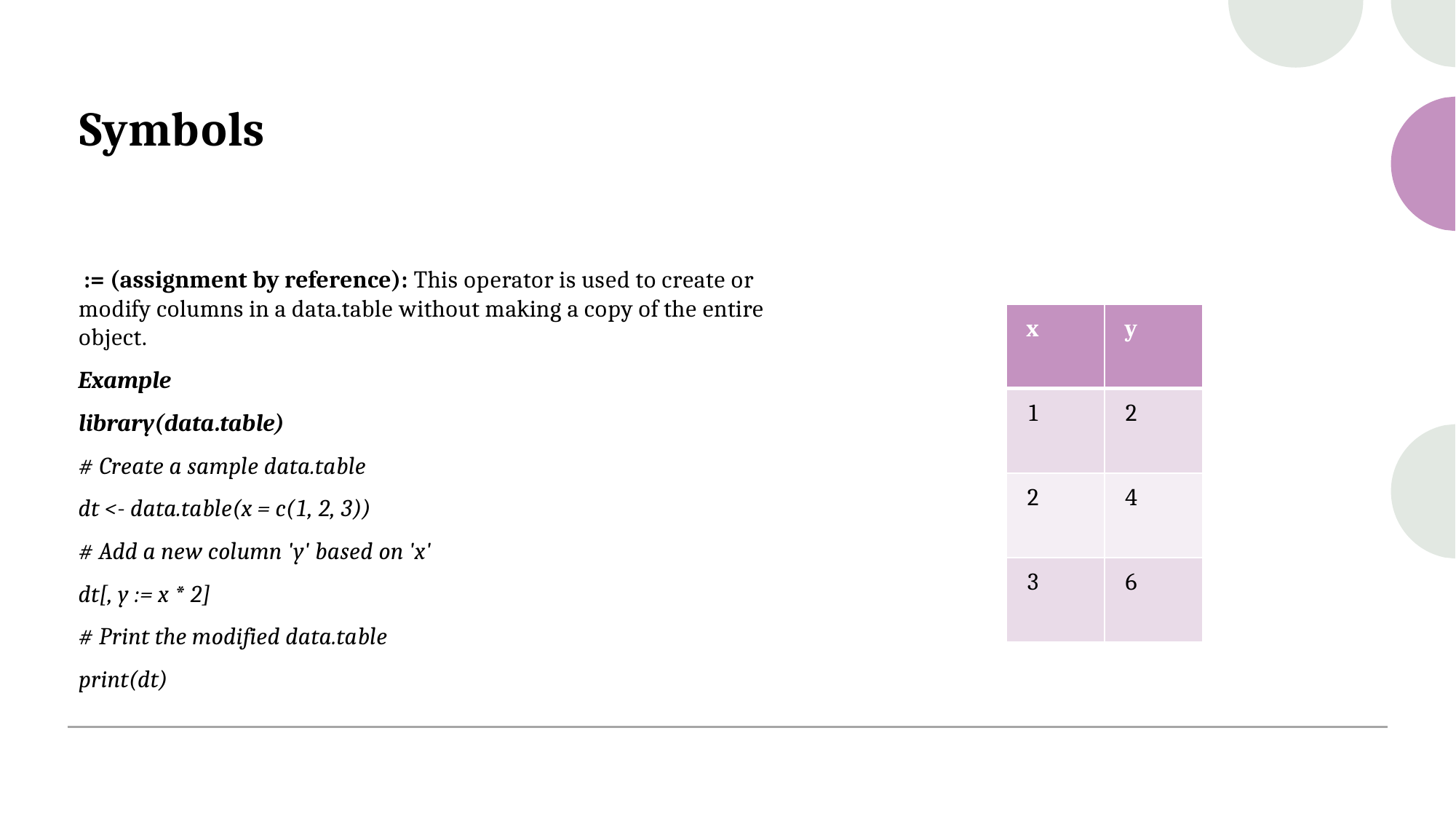

# Symbols
 := (assignment by reference): This operator is used to create or modify columns in a data.table without making a copy of the entire object.
Example
library(data.table)
# Create a sample data.table
dt <- data.table(x = c(1, 2, 3))
# Add a new column 'y' based on 'x'
dt[, y := x * 2]
# Print the modified data.table
print(dt)
| x | y |
| --- | --- |
| 1 | 2 |
| 2 | 4 |
| 3 | 6 |